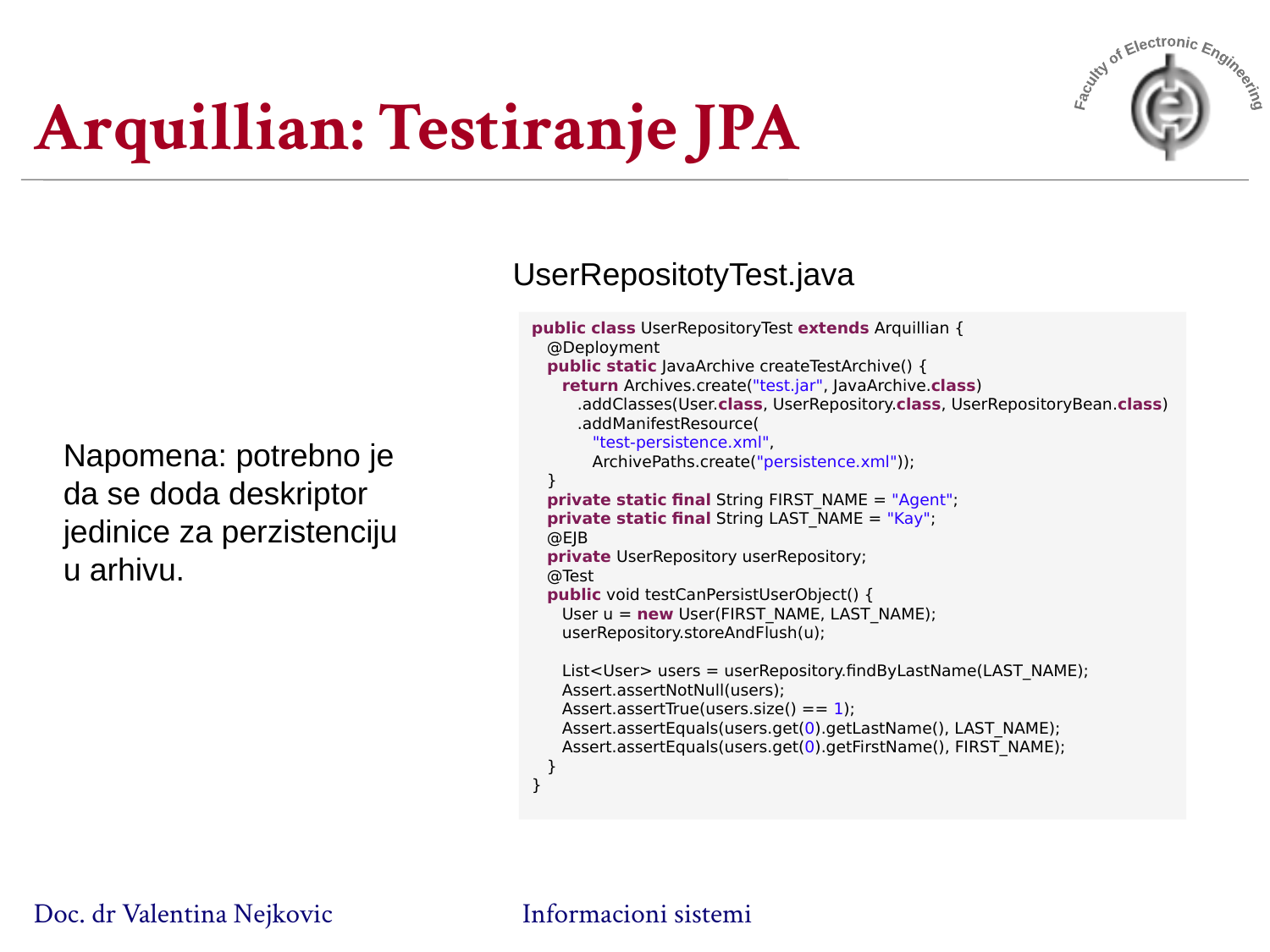

# Arquillian: Testiranje JPA

UserRepositotyTest.java
public class UserRepositoryTest extends Arquillian {
   @Deployment
   public static JavaArchive createTestArchive() {
      return Archives.create("test.jar", JavaArchive.class)
         .addClasses(User.class, UserRepository.class, UserRepositoryBean.class)
         .addManifestResource(
            "test-persistence.xml", 
            ArchivePaths.create("persistence.xml"));
   }
   private static final String FIRST_NAME = "Agent";
   private static final String LAST_NAME = "Kay";
   @EJB
   private UserRepository userRepository;
   @Test
   public void testCanPersistUserObject() {
      User u = new User(FIRST_NAME, LAST_NAME);
      userRepository.storeAndFlush(u);
      
      List<User> users = userRepository.findByLastName(LAST_NAME);
      Assert.assertNotNull(users);
      Assert.assertTrue(users.size() == 1);
      Assert.assertEquals(users.get(0).getLastName(), LAST_NAME);
      Assert.assertEquals(users.get(0).getFirstName(), FIRST_NAME); 
   }
}
Napomena: potrebno je da se doda deskriptor jedinice za perzistenciju u arhivu.
Doc. dr Valentina Nejkovic                              Informacioni sistemi